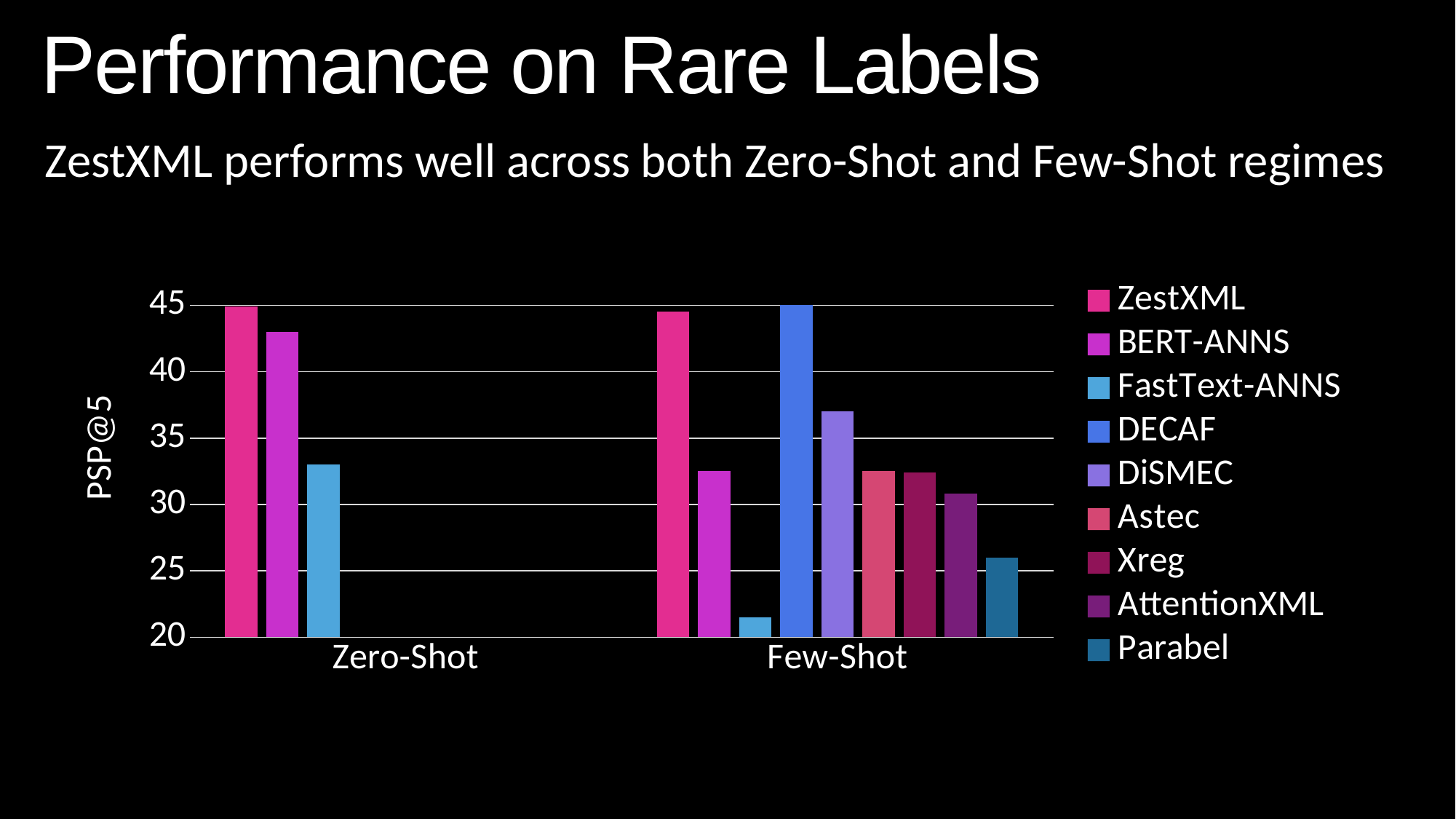

# Performance on Rare Labels
ZestXML performs well across both Zero-Shot and Few-Shot regimes

### Chart

| Category | ZestXML | BERT-ANNS | FastText-ANNS | DECAF | DiSMEC | Astec | Xreg | AttentionXML | Parabel |
|---|---|---|---|---|---|---|---|---|---|
| Zero-Shot | 44.9 | 43.0 | 33.0 | None | None | None | None | None | None |
| Few-Shot | 44.5 | 32.5 | 21.5 | 45.0 | 37.0 | 32.5 | 32.4 | 30.8 | 26.0 |
PSP@5